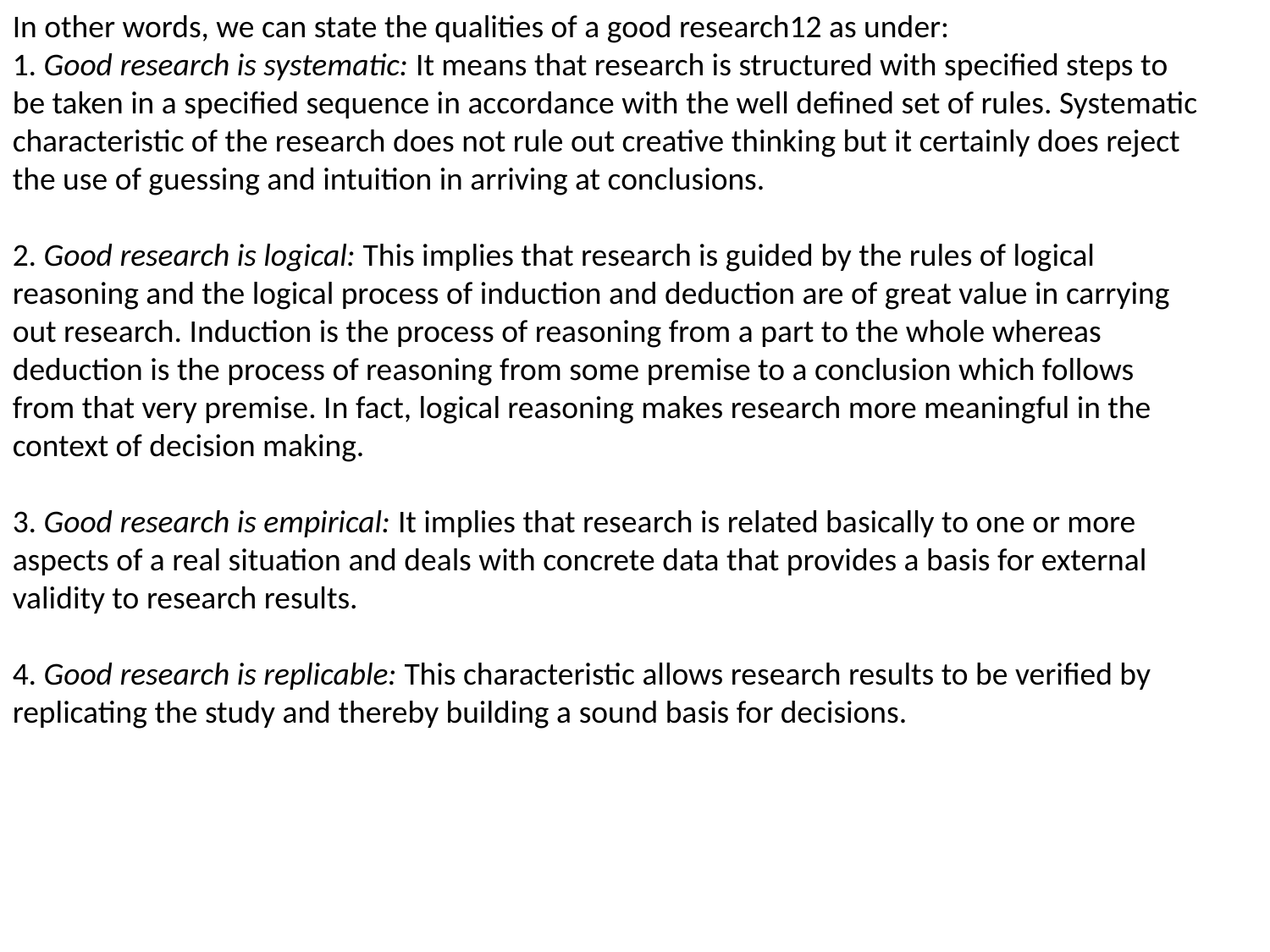

In other words, we can state the qualities of a good research12 as under:
1. Good research is systematic: It means that research is structured with specified steps to
be taken in a specified sequence in accordance with the well defined set of rules. Systematic
characteristic of the research does not rule out creative thinking but it certainly does reject
the use of guessing and intuition in arriving at conclusions.

2. Good research is logical: This implies that research is guided by the rules of logical
reasoning and the logical process of induction and deduction are of great value in carrying
out research. Induction is the process of reasoning from a part to the whole whereas
deduction is the process of reasoning from some premise to a conclusion which follows
from that very premise. In fact, logical reasoning makes research more meaningful in the
context of decision making.

3. Good research is empirical: It implies that research is related basically to one or more
aspects of a real situation and deals with concrete data that provides a basis for external
validity to research results.

4. Good research is replicable: This characteristic allows research results to be verified by
replicating the study and thereby building a sound basis for decisions.